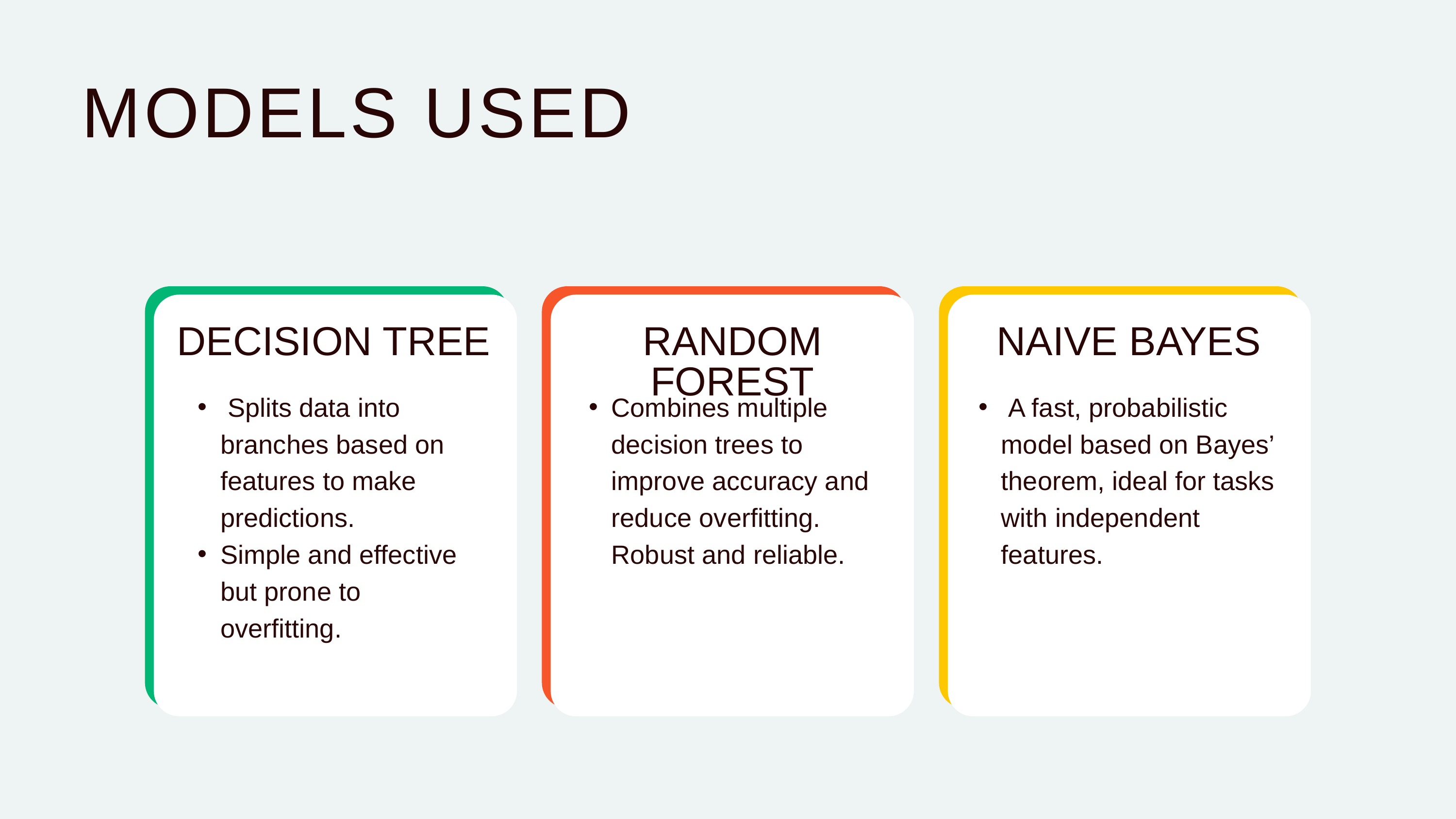

MODELS USED

DECISION TREE
RANDOM FOREST
NAIVE BAYES
 Splits data into branches based on features to make predictions.
Simple and effective but prone to overfitting.
Combines multiple decision trees to improve accuracy and reduce overfitting. Robust and reliable.
 A fast, probabilistic model based on Bayes’ theorem, ideal for tasks with independent features.